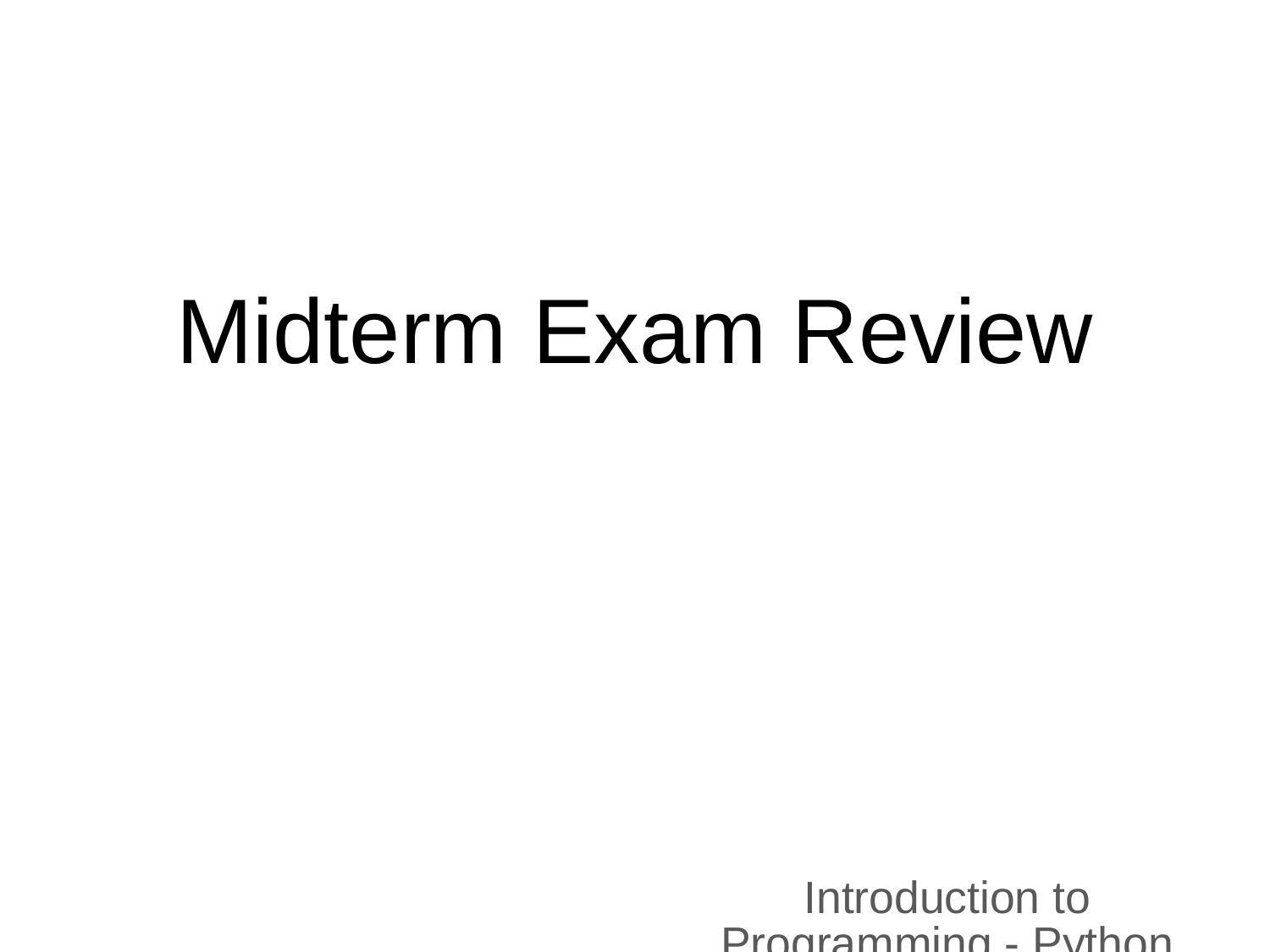

# Midterm Exam Review
Introduction to Programming - Python